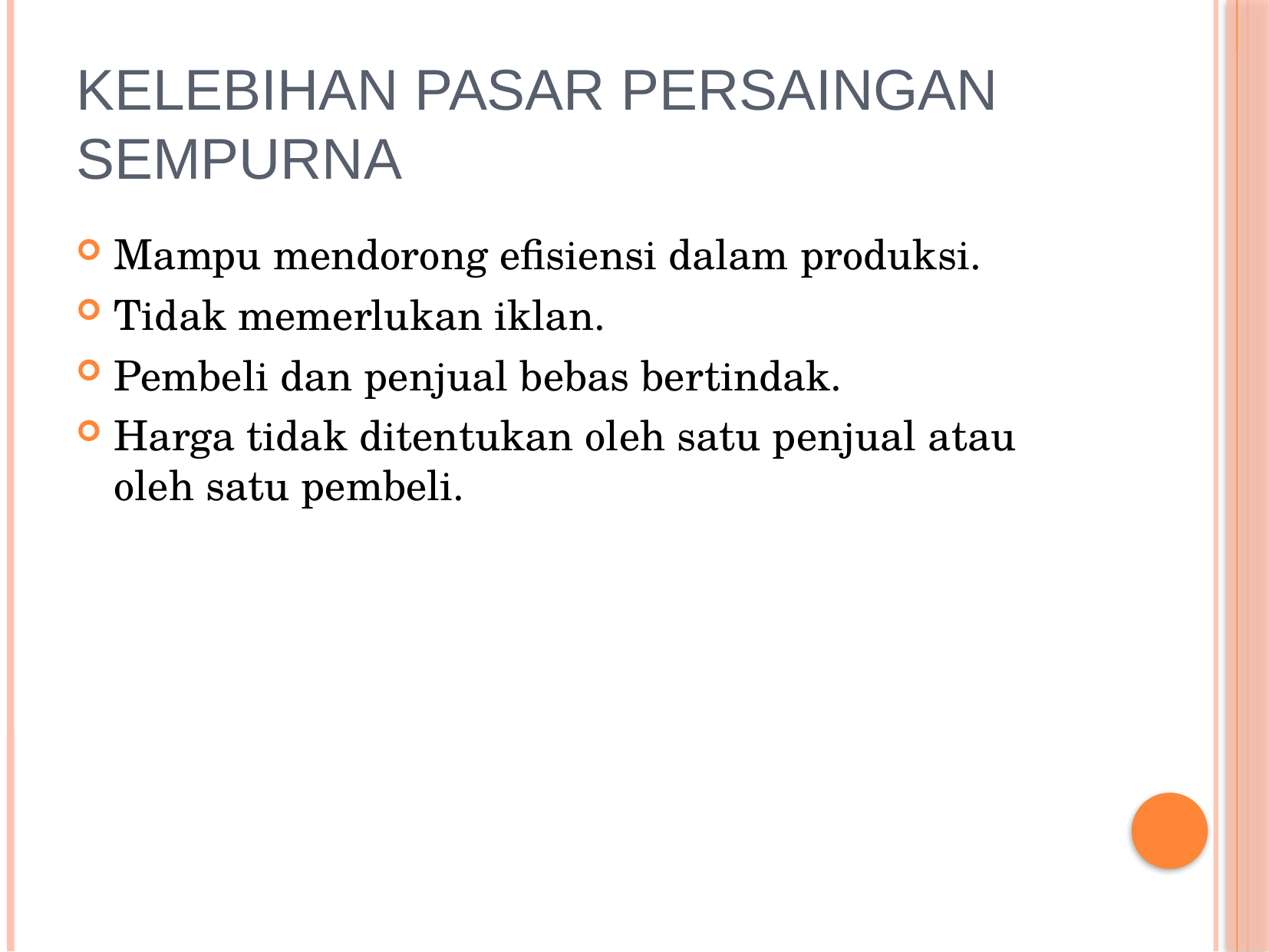

# Kelebihan Pasar Persaingan Sempurna
Mampu mendorong efisiensi dalam produksi.
Tidak memerlukan iklan.
Pembeli dan penjual bebas bertindak.
Harga tidak ditentukan oleh satu penjual atau oleh satu pembeli.